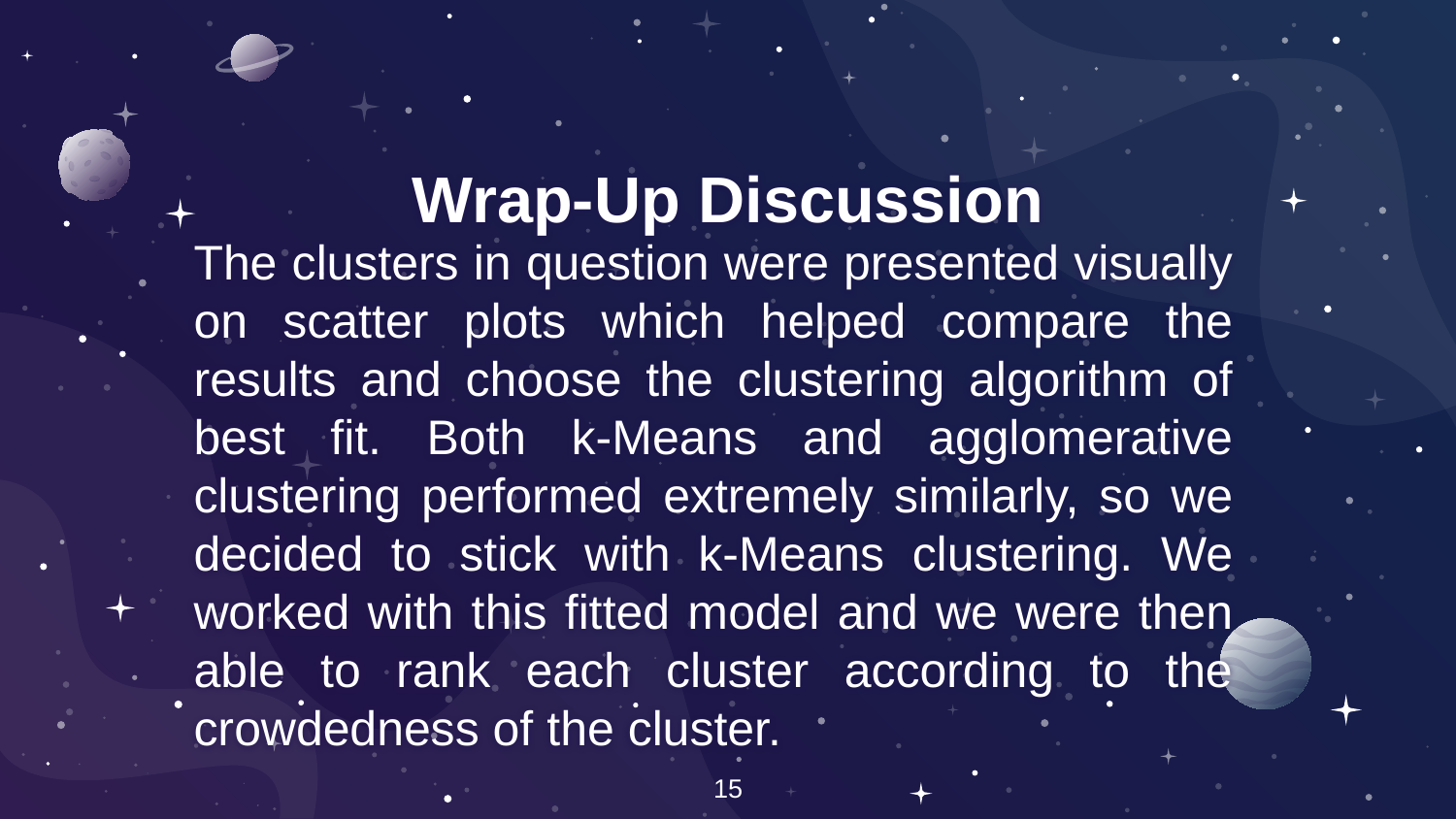

# Wrap-Up Discussion
The clusters in question were presented visually on scatter plots which helped compare the results and choose the clustering algorithm of best fit. Both k-Means and agglomerative clustering performed extremely similarly, so we decided to stick with k-Means clustering. We worked with this fitted model and we were then able to rank each cluster according to the crowdedness of the cluster.
15